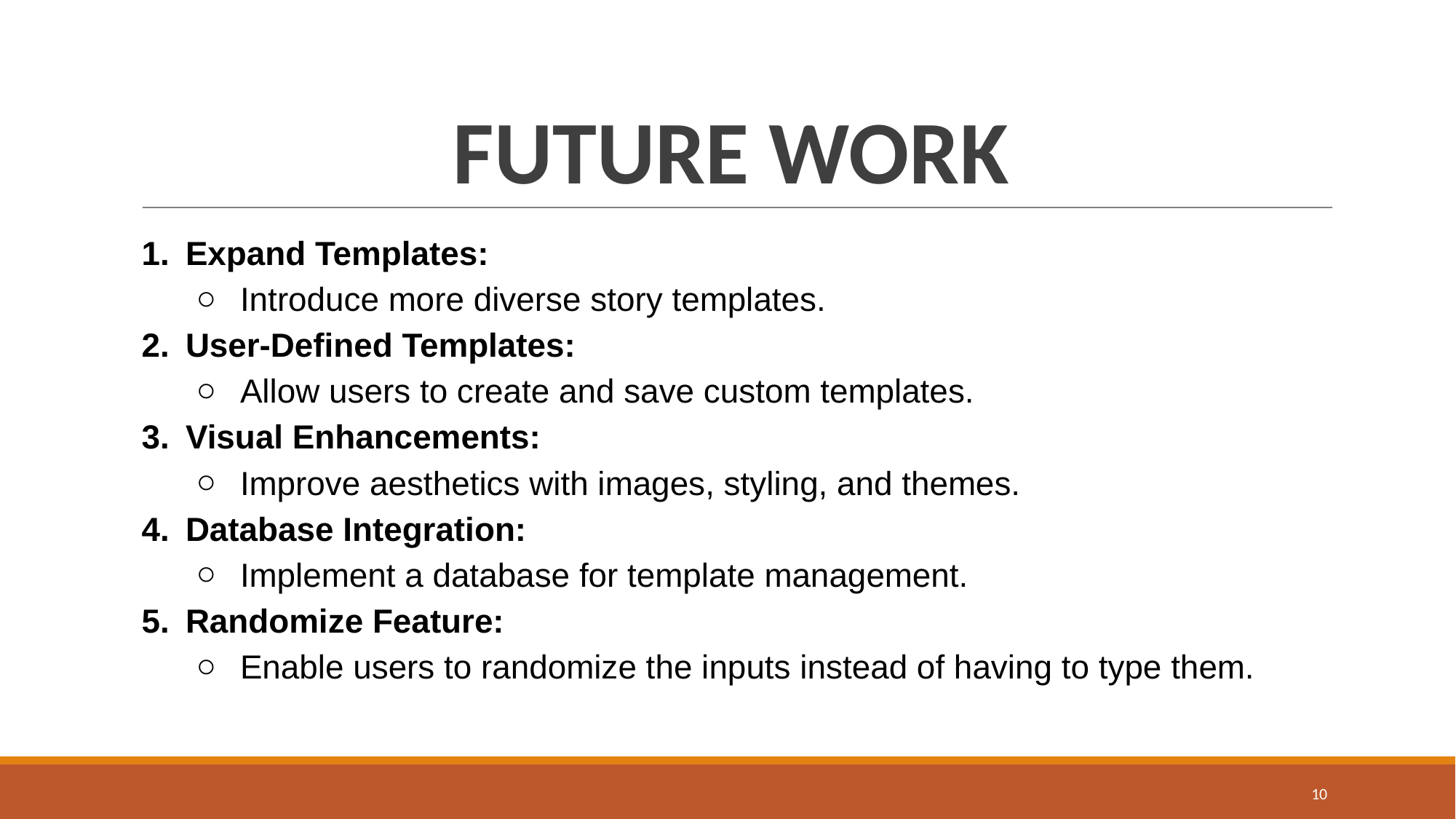

# FUTURE WORK
Expand Templates:
Introduce more diverse story templates.
User-Defined Templates:
Allow users to create and save custom templates.
Visual Enhancements:
Improve aesthetics with images, styling, and themes.
Database Integration:
Implement a database for template management.
Randomize Feature:
Enable users to randomize the inputs instead of having to type them.
10